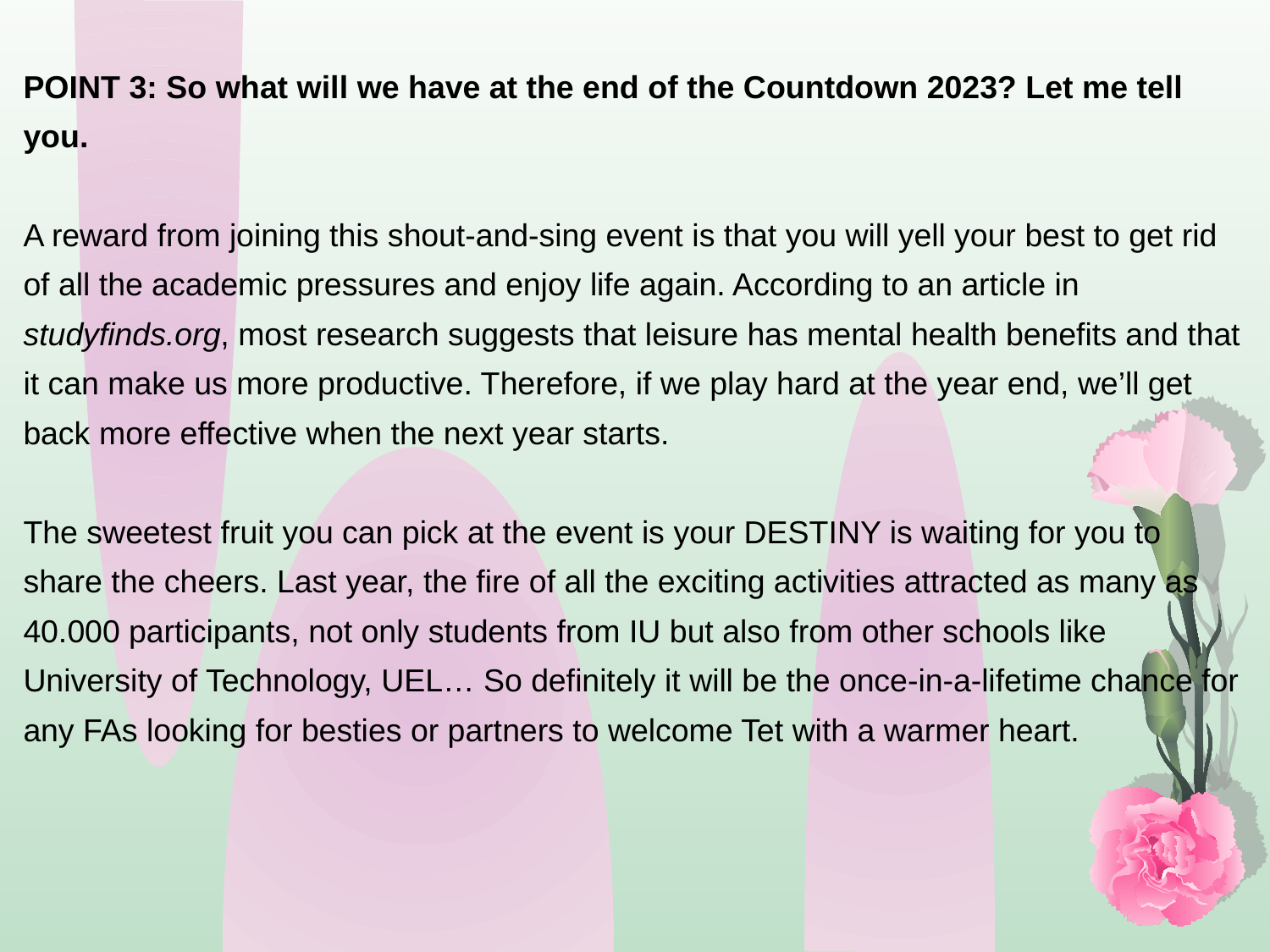

POINT 3: So what will we have at the end of the Countdown 2023? Let me tell you.

A reward from joining this shout-and-sing event is that you will yell your best to get rid of all the academic pressures and enjoy life again. According to an article in studyfinds.org, most research suggests that leisure has mental health benefits and that it can make us more productive. Therefore, if we play hard at the year end, we’ll get back more effective when the next year starts.

The sweetest fruit you can pick at the event is your DESTINY is waiting for you to share the cheers. Last year, the fire of all the exciting activities attracted as many as 40.000 participants, not only students from IU but also from other schools like University of Technology, UEL… So definitely it will be the once-in-a-lifetime chance for any FAs looking for besties or partners to welcome Tet with a warmer heart.